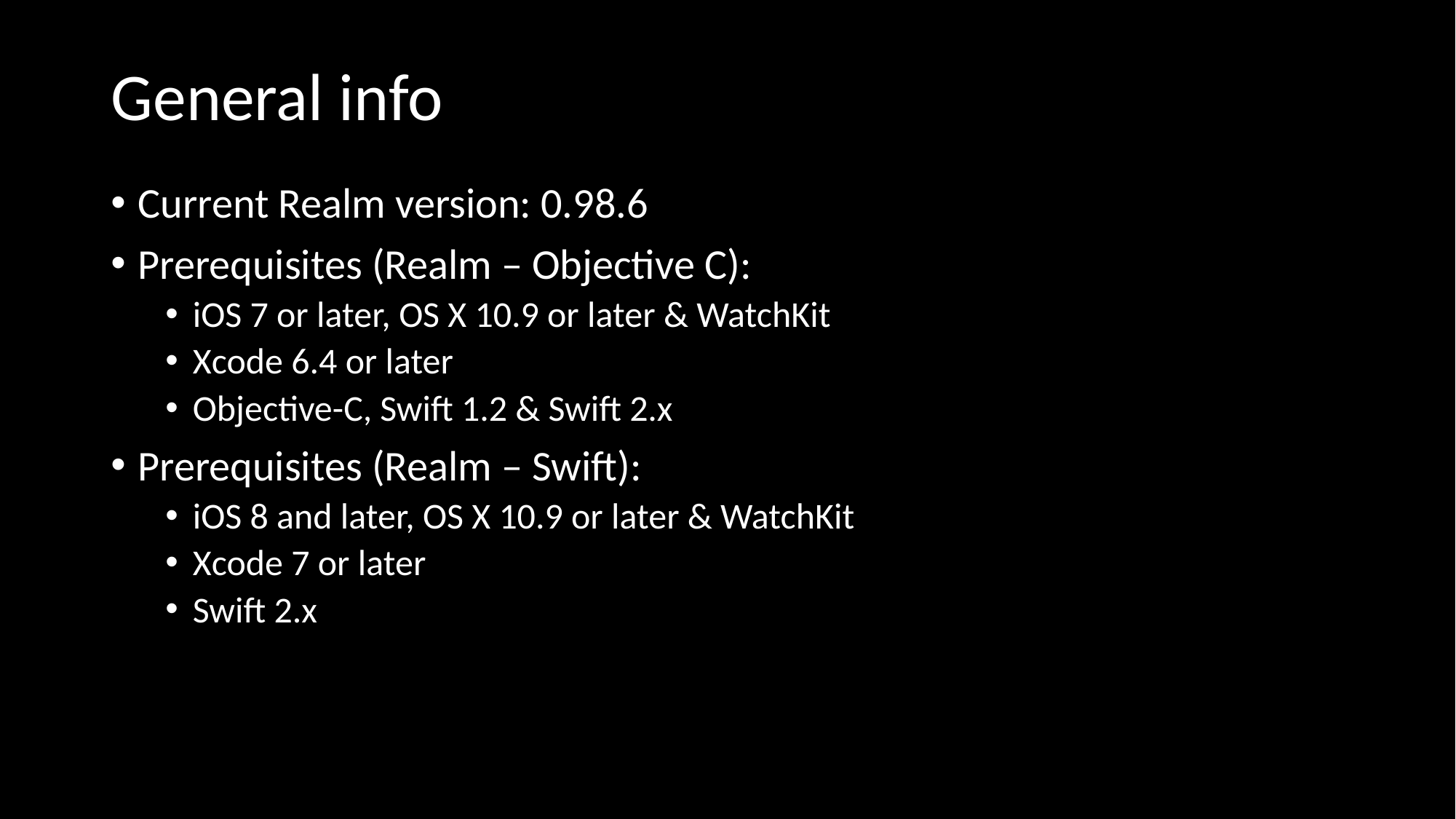

# General info
Current Realm version: 0.98.6
Prerequisites (Realm – Objective C):
iOS 7 or later, OS X 10.9 or later & WatchKit
Xcode 6.4 or later
Objective-C, Swift 1.2 & Swift 2.x
Prerequisites (Realm – Swift):
iOS 8 and later, OS X 10.9 or later & WatchKit
Xcode 7 or later
Swift 2.x